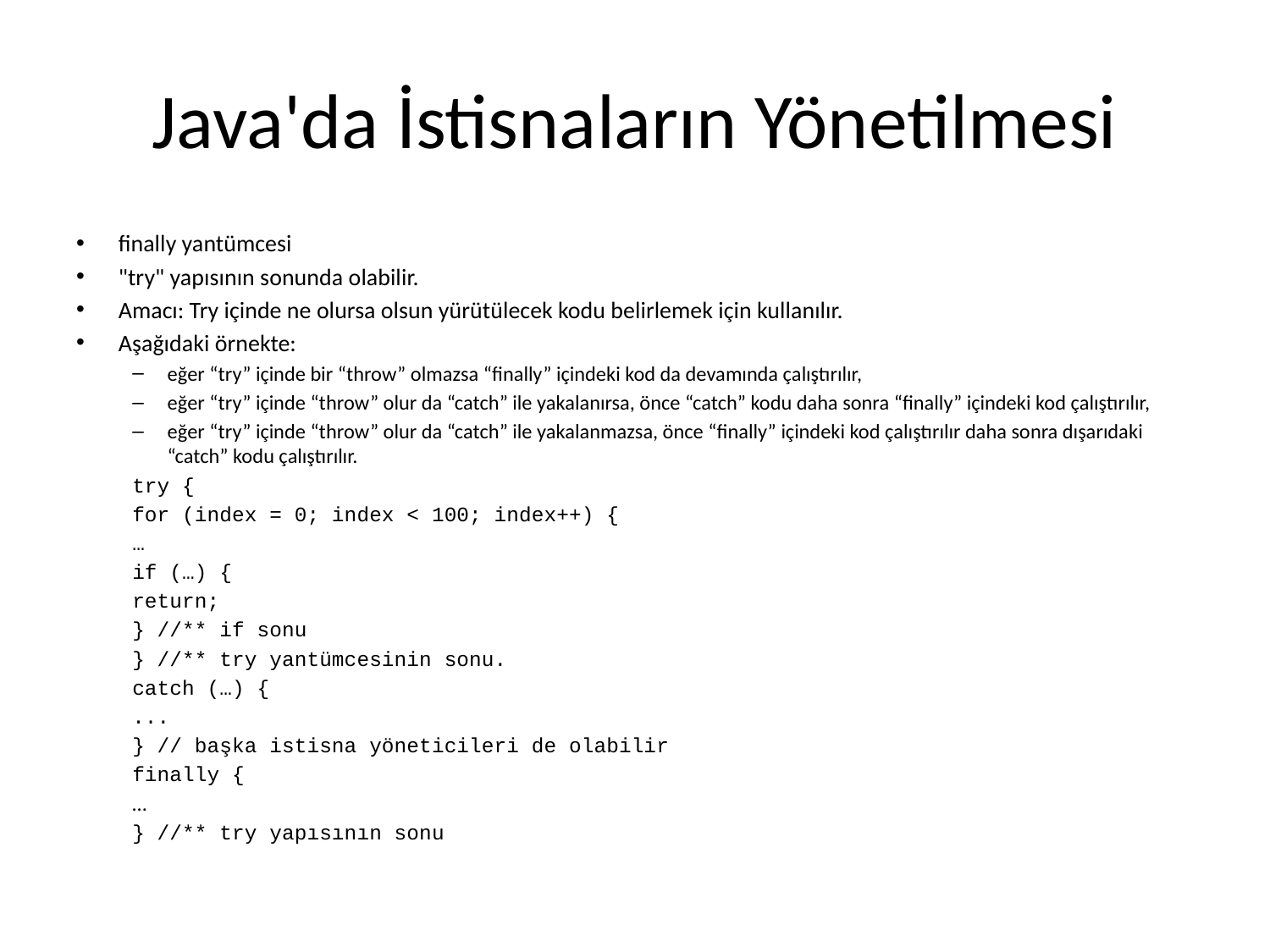

# Java'da İstisnaların Yönetilmesi
finally yantümcesi
"try" yapısının sonunda olabilir.
Amacı: Try içinde ne olursa olsun yürütülecek kodu belirlemek için kullanılır.
Aşağıdaki örnekte:
eğer “try” içinde bir “throw” olmazsa “finally” içindeki kod da devamında çalıştırılır,
eğer “try” içinde “throw” olur da “catch” ile yakalanırsa, önce “catch” kodu daha sonra “finally” içindeki kod çalıştırılır,
eğer “try” içinde “throw” olur da “catch” ile yakalanmazsa, önce “finally” içindeki kod çalıştırılır daha sonra dışarıdaki “catch” kodu çalıştırılır.
try {
for (index = 0; index < 100; index++) {
…
if (…) {
return;
} //** if sonu
} //** try yantümcesinin sonu.
catch (…) {
...
} // başka istisna yöneticileri de olabilir
finally {
…
} //** try yapısının sonu